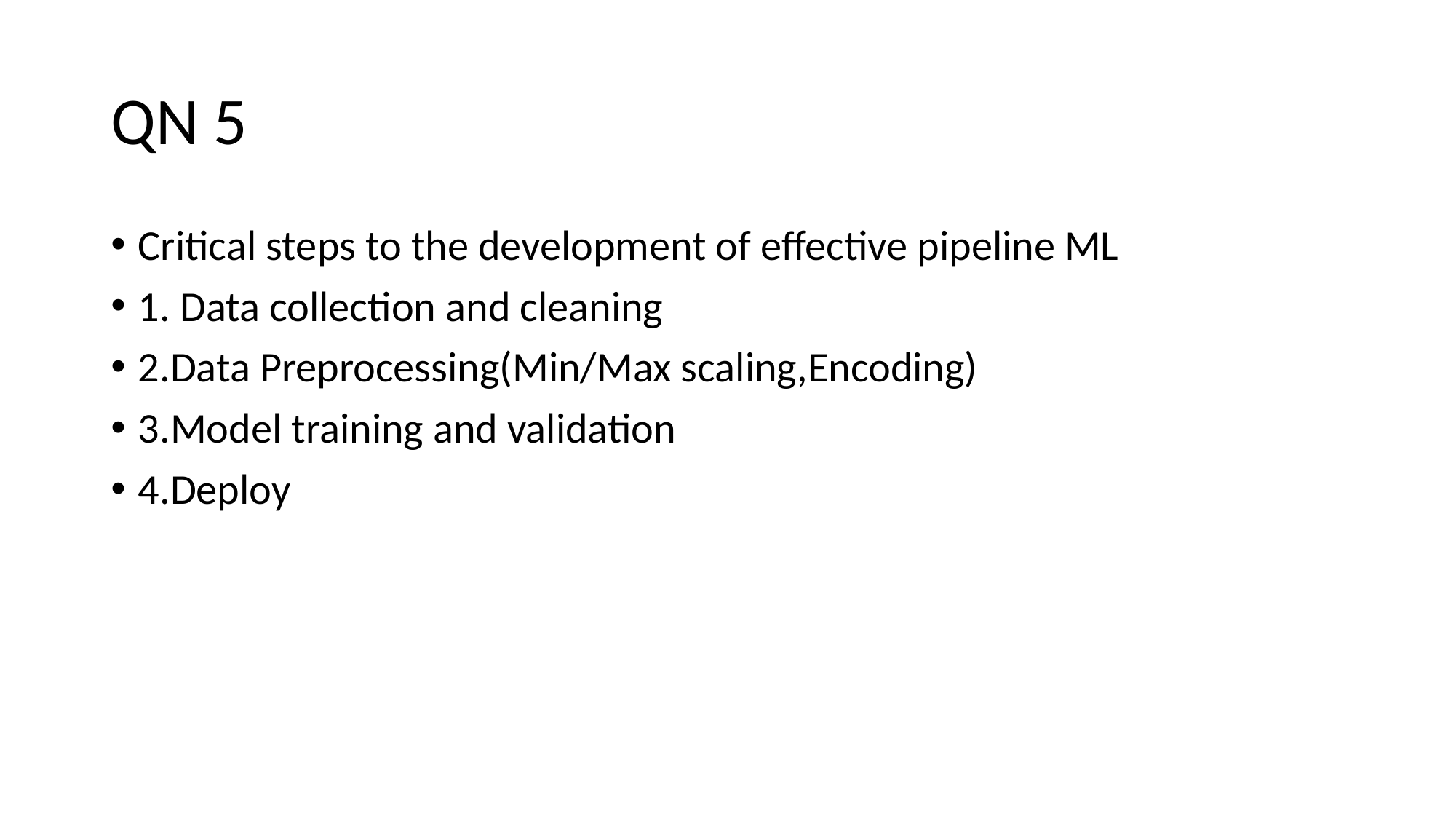

# QN 5
Critical steps to the development of effective pipeline ML
1. Data collection and cleaning
2.Data Preprocessing(Min/Max scaling,Encoding)
3.Model training and validation
4.Deploy